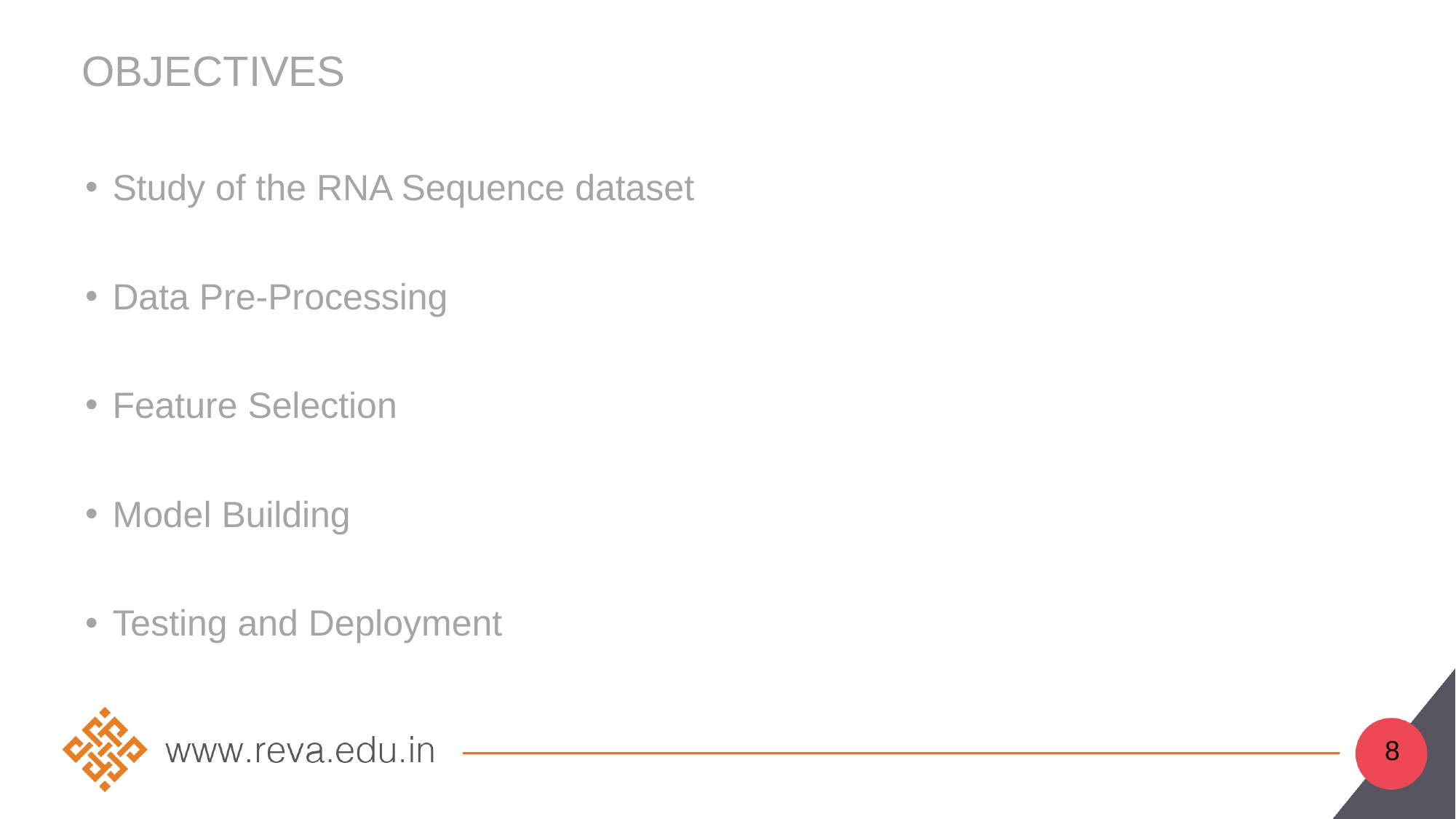

# objectives
Study of the RNA Sequence dataset

Data Pre-Processing

Feature Selection

Model Building

Testing and Deployment
8